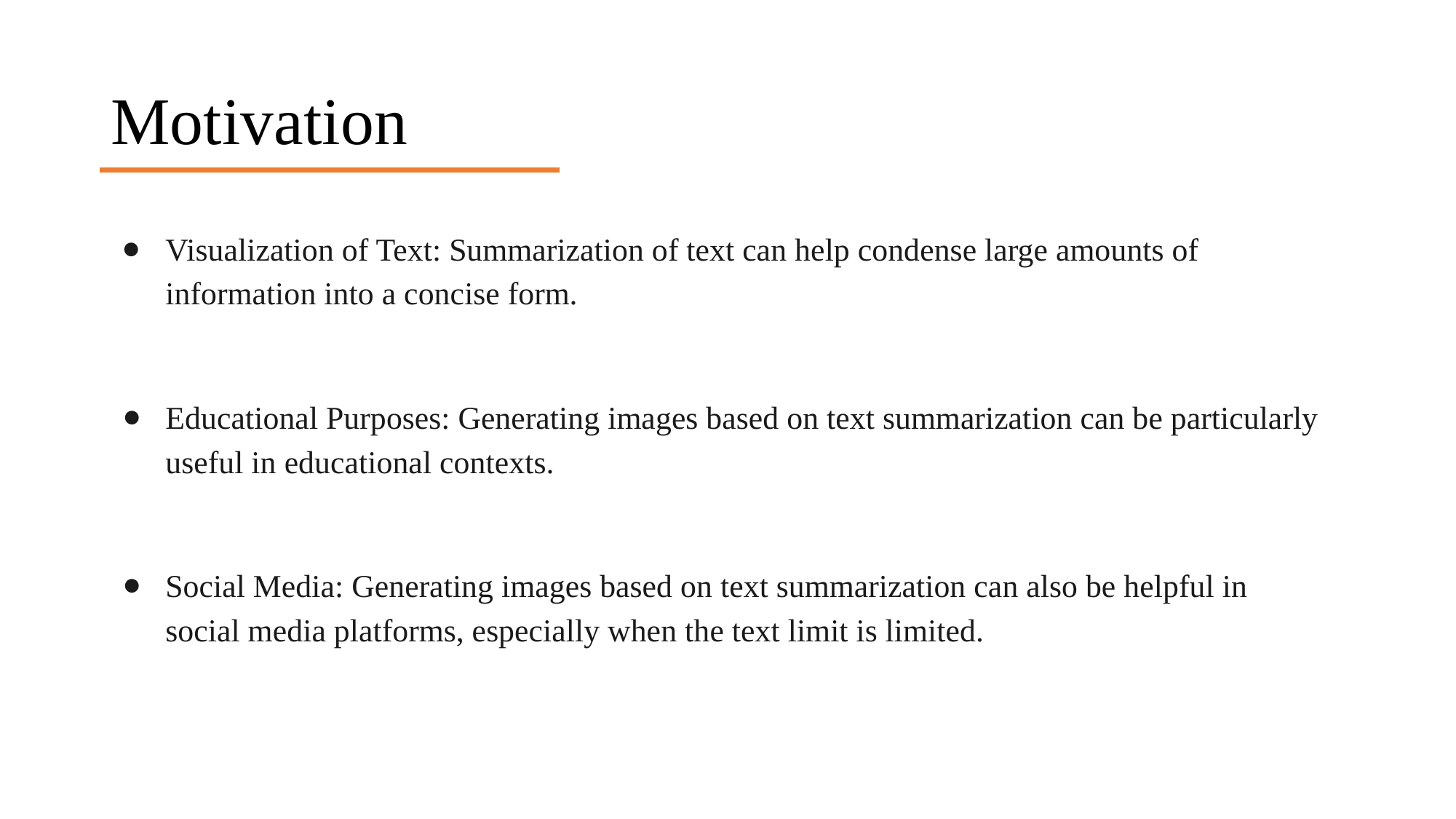

# Motivation
Visualization of Text: Summarization of text can help condense large amounts of information into a concise form.

Educational Purposes: Generating images based on text summarization can be particularly useful in educational contexts.

Social Media: Generating images based on text summarization can also be helpful in social media platforms, especially when the text limit is limited.